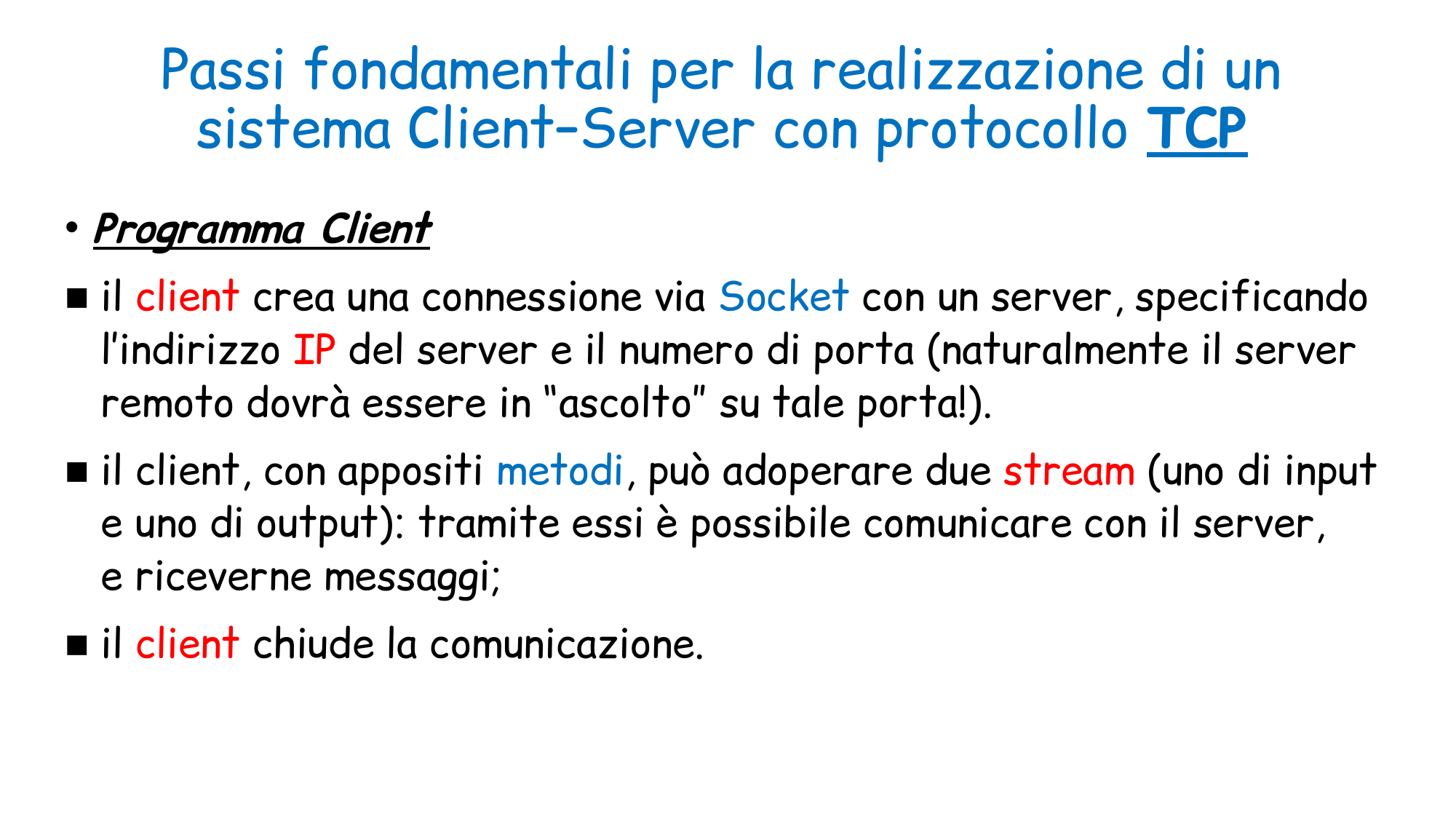

# Passi fondamentali per la realizzazione di un sistema Client–Server con protocollo TCP
Programma Client
■ il client crea una connessione via Socket con un server, specificando
   l’indirizzo IP del server e il numero di porta (naturalmente il server
   remoto dovrà essere in “ascolto” su tale porta!).
■ il client, con appositi metodi, può adoperare due stream (uno di input
   e uno di output): tramite essi è possibile comunicare con il server,
   e riceverne messaggi;
■ il client chiude la comunicazione.